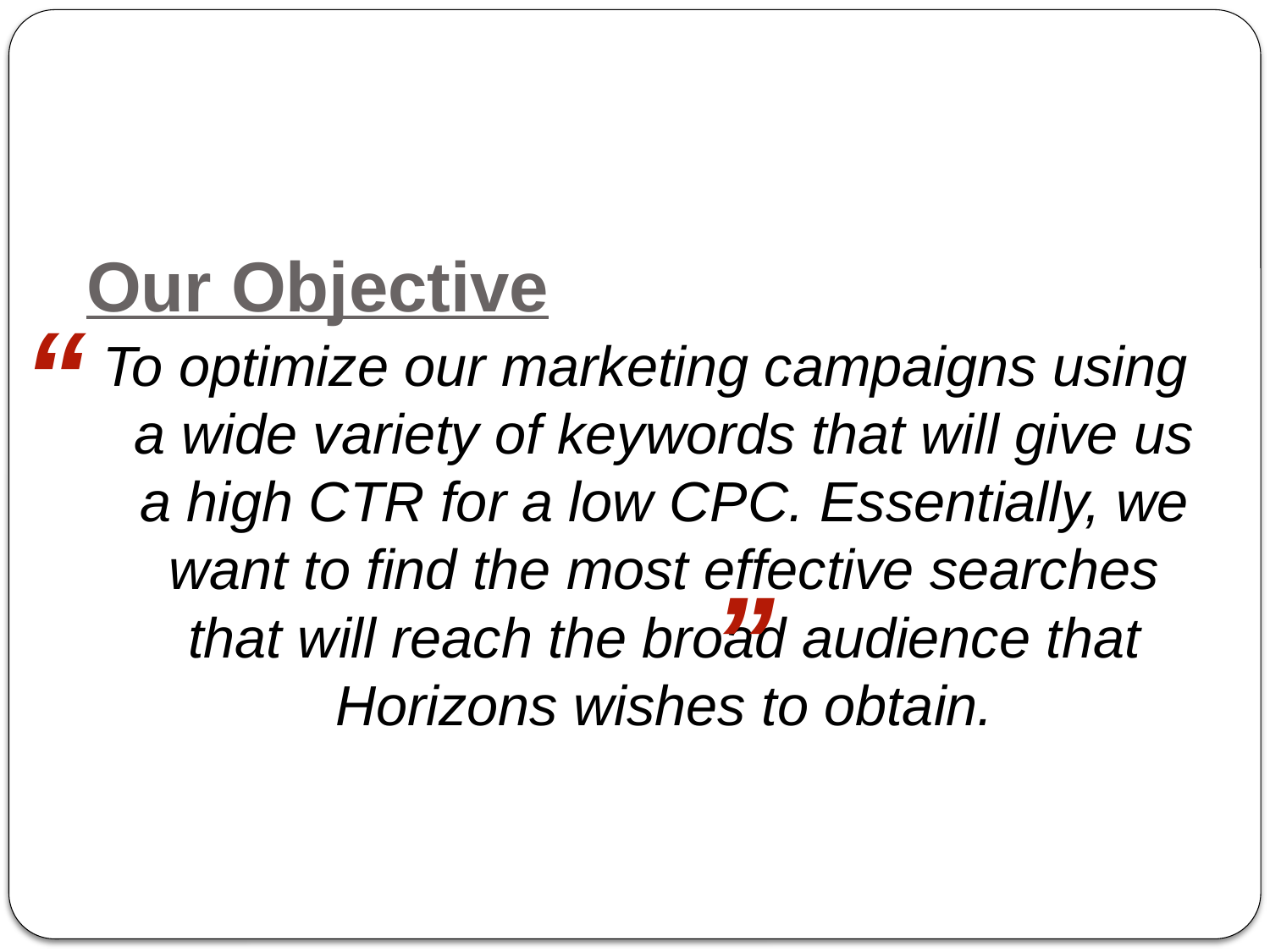

# Our Objective
“
To optimize our marketing campaigns using a wide variety of keywords that will give us a high CTR for a low CPC. Essentially, we want to find the most effective searches that will reach the broad audience that Horizons wishes to obtain.
”